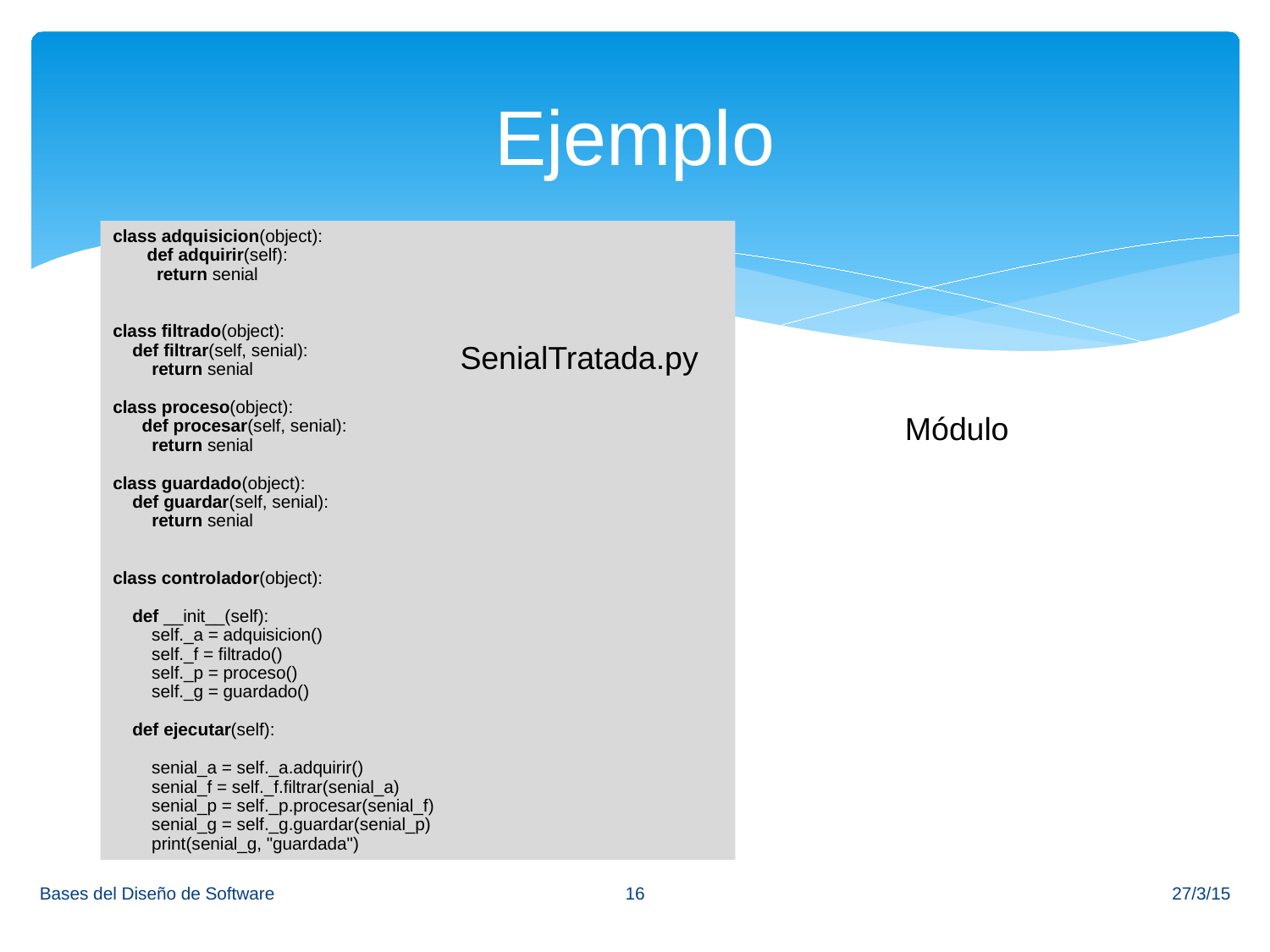

# Ejemplo
class adquisicion(object):
       def adquirir(self):
         return senial
class filtrado(object):
    def filtrar(self, senial):
        return senial
class proceso(object):
      def procesar(self, senial):
        return senial
class guardado(object):
    def guardar(self, senial):
        return senial
class controlador(object):
    def __init__(self):
        self._a = adquisicion()
        self._f = filtrado()
        self._p = proceso()
        self._g = guardado()
    def ejecutar(self):
        senial_a = self._a.adquirir()
        senial_f = self._f.filtrar(senial_a)
        senial_p = self._p.procesar(senial_f)
        senial_g = self._g.guardar(senial_p)
        print(senial_g, "guardada")
SenialTratada.py
Módulo
16
Bases del Diseño de Software
27/3/15